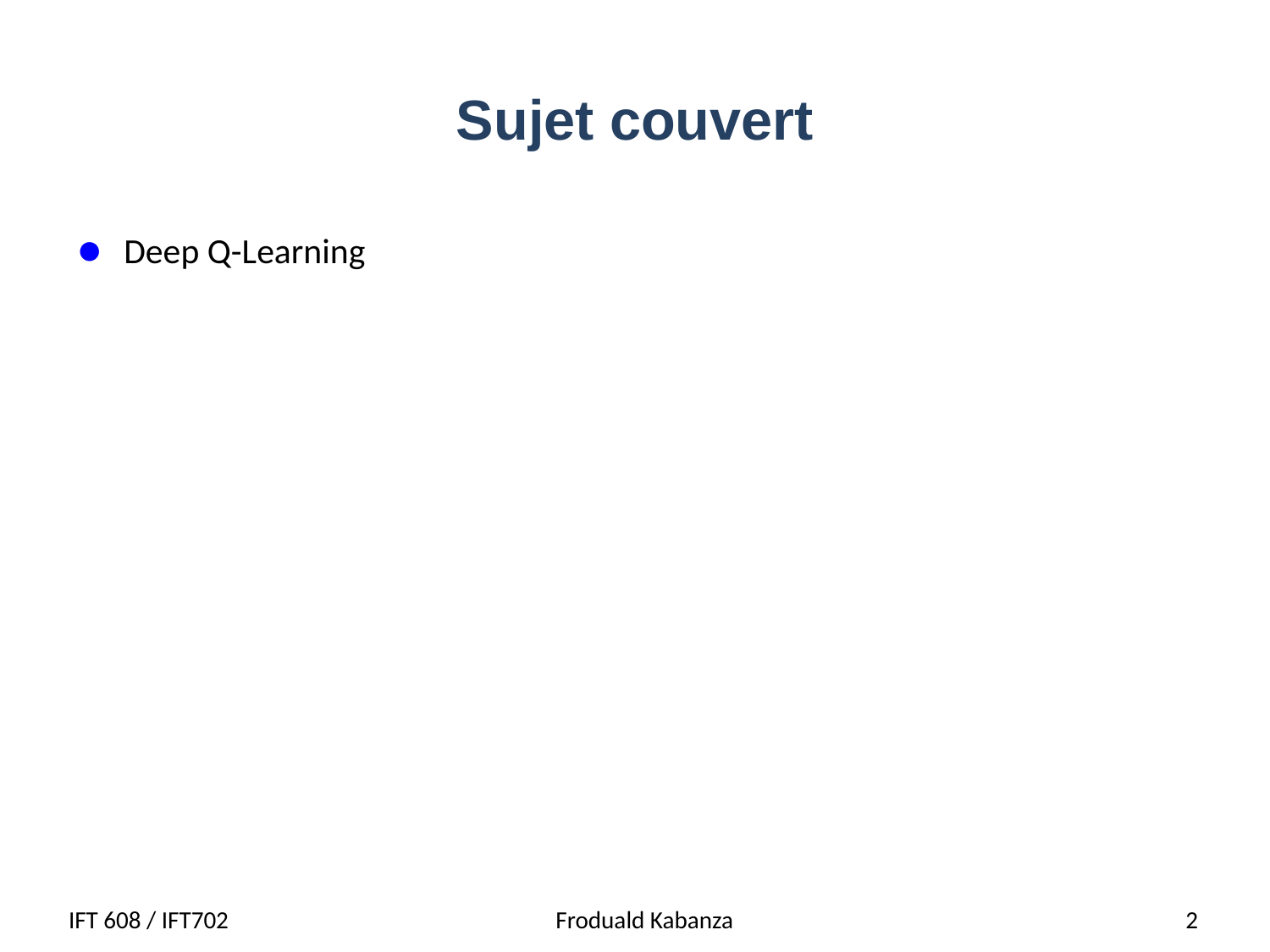

# Sujet couvert
Deep Q-Learning

IFT 608 / IFT702
 Froduald Kabanza
2